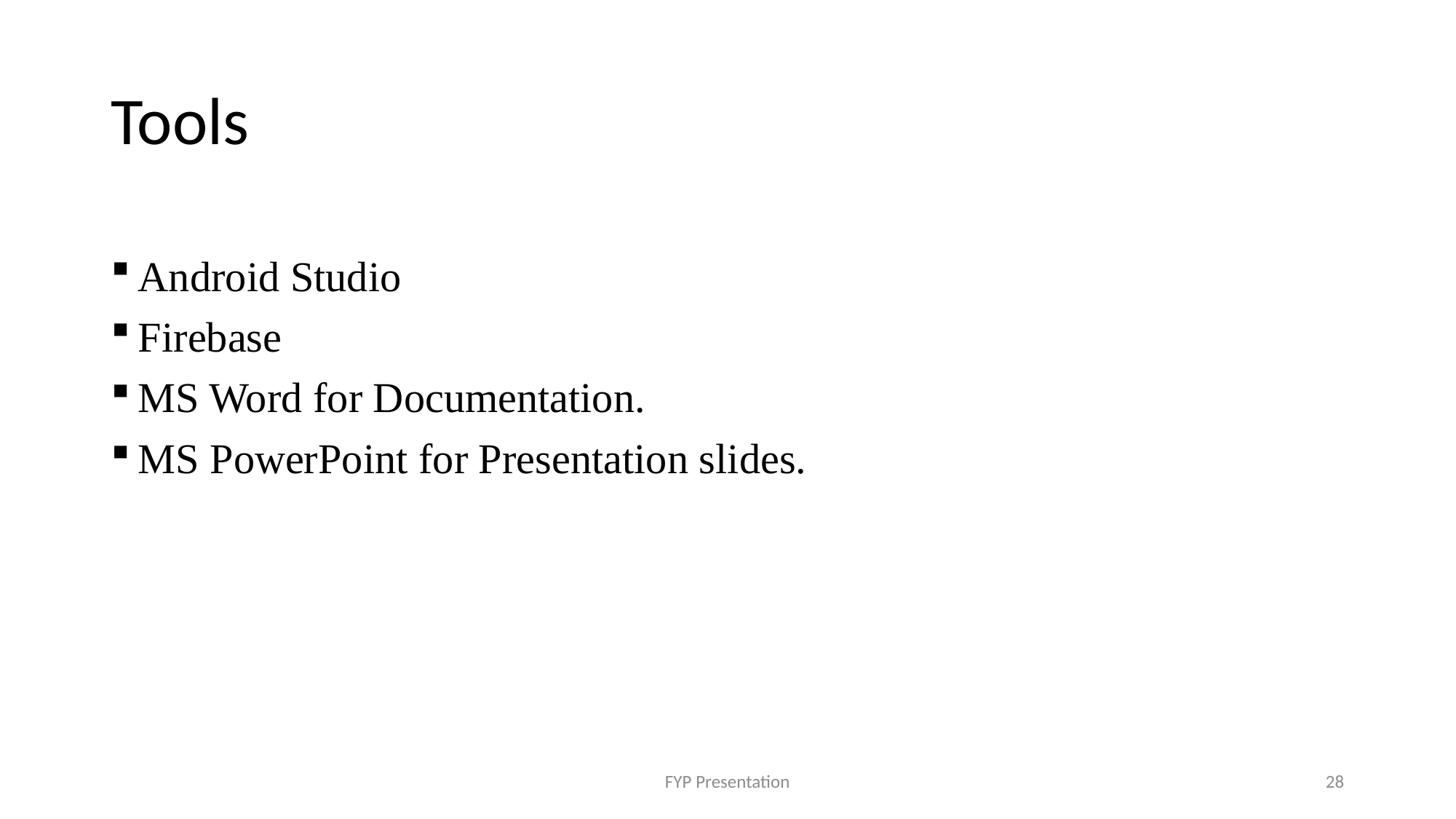

# Tools
Android Studio
Firebase
MS Word for Documentation.
MS PowerPoint for Presentation slides.

FYP Presentation
28